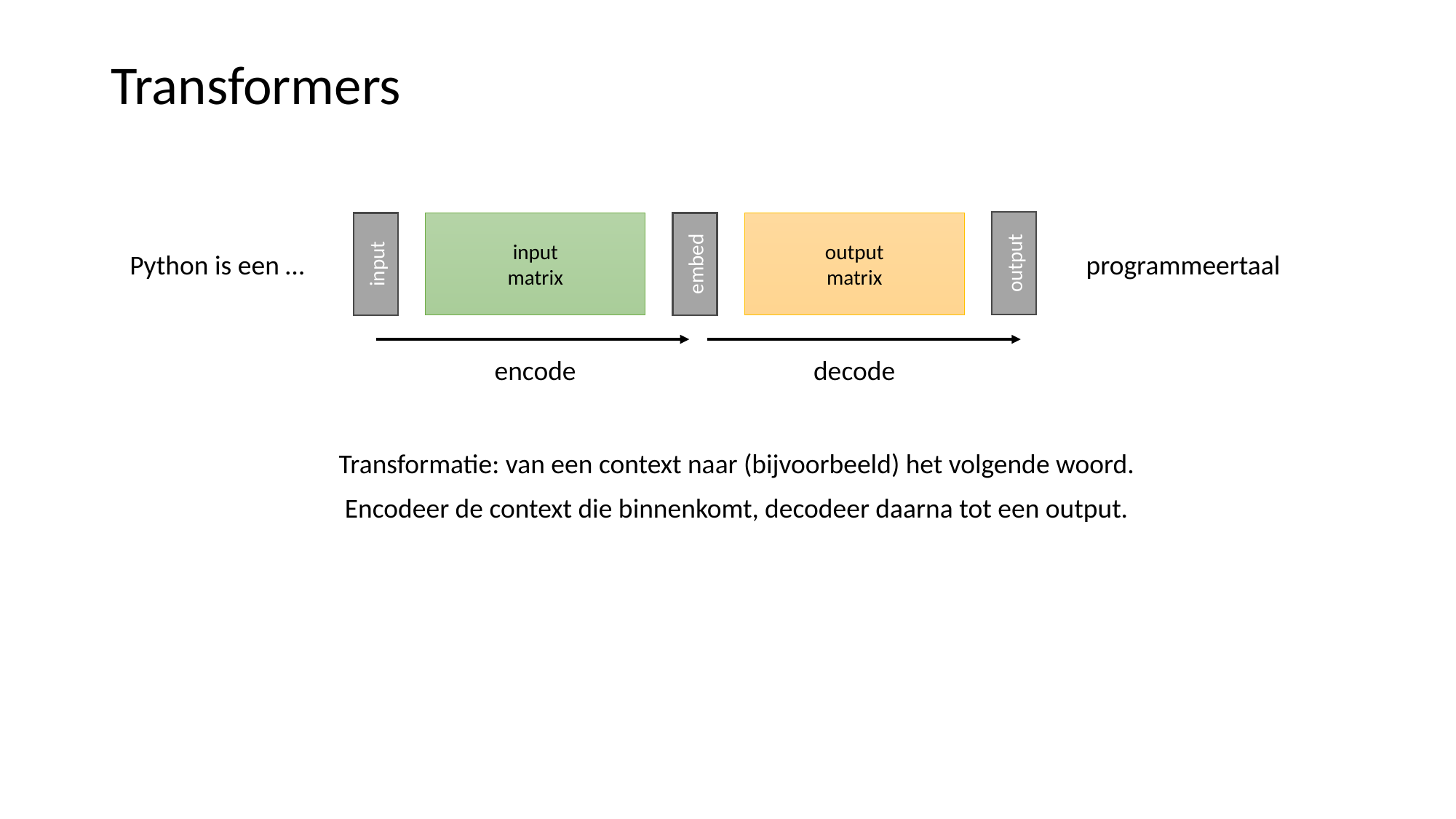

# Transformers
output
input
input
matrix
embed
output
matrix
Python is een …
programmeertaal
encode
decode
Transformatie: van een context naar (bijvoorbeeld) het volgende woord.
Encodeer de context die binnenkomt, decodeer daarna tot een output.